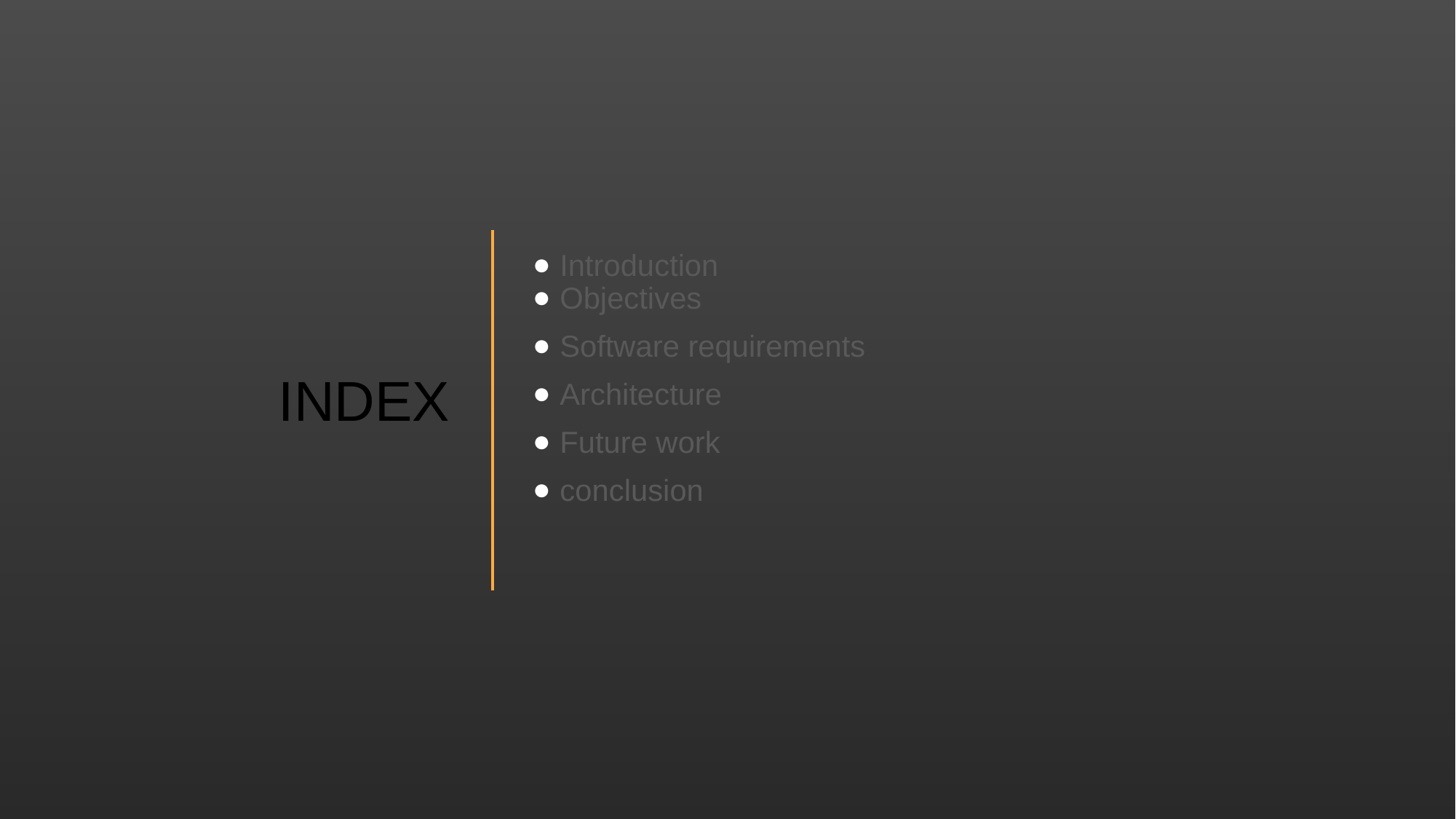

# INDEX
Introduction
Objectives
Software requirements
Architecture
Future work
conclusion